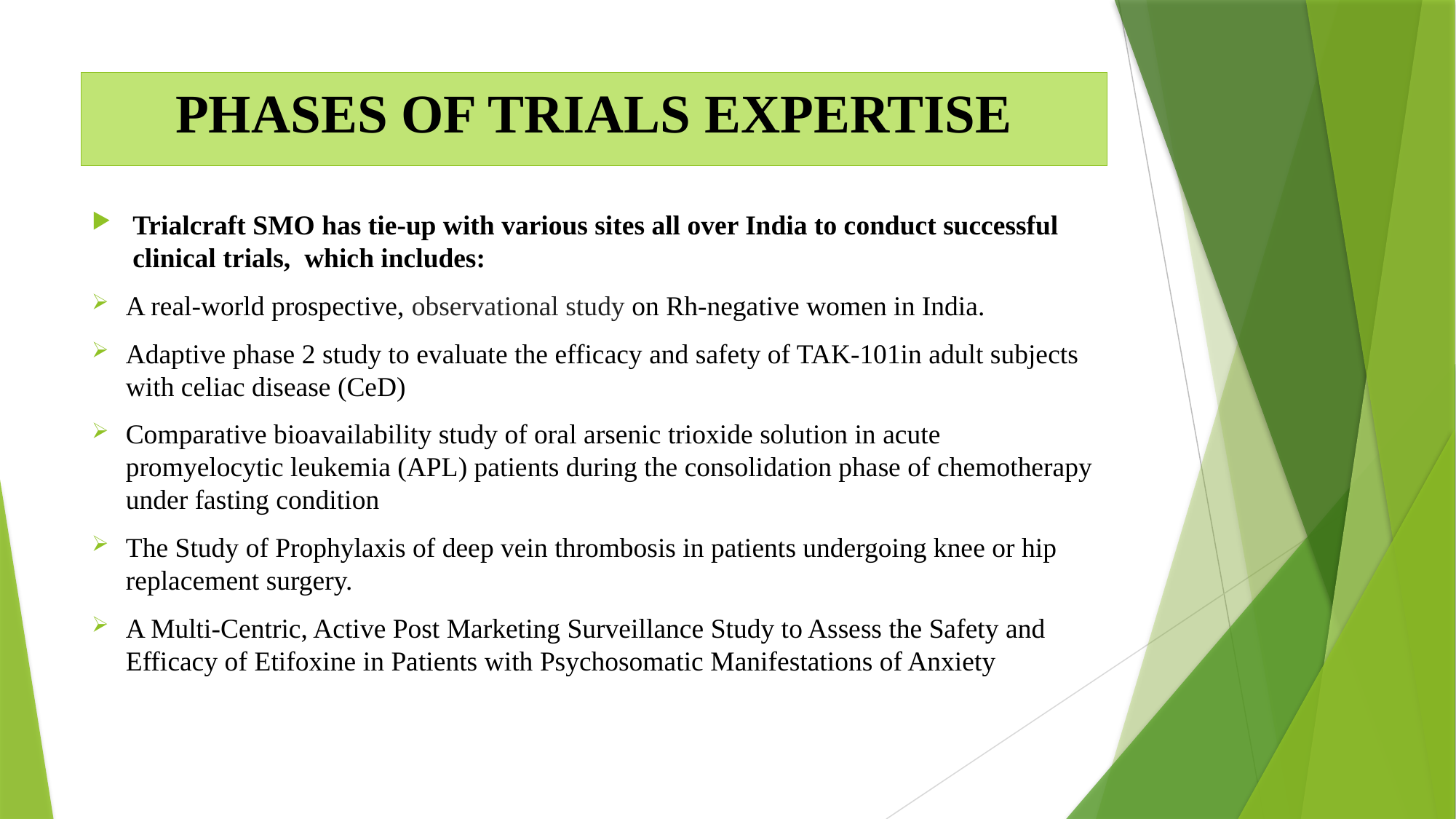

# PHASES OF TRIALS EXPERTISE
Trialcraft SMO has tie-up with various sites all over India to conduct successful clinical trials,  which includes:
A real-world prospective, observational study on Rh-negative women in India.
Adaptive phase 2 study to evaluate the efficacy and safety of TAK-101in adult subjects with celiac disease (CeD)
Comparative bioavailability study of oral arsenic trioxide solution in acute promyelocytic leukemia (APL) patients during the consolidation phase of chemotherapy under fasting condition
The Study of Prophylaxis of deep vein thrombosis in patients undergoing knee or hip replacement surgery.
A Multi-Centric, Active Post Marketing Surveillance Study to Assess the Safety and Efficacy of Etifoxine in Patients with Psychosomatic Manifestations of Anxiety